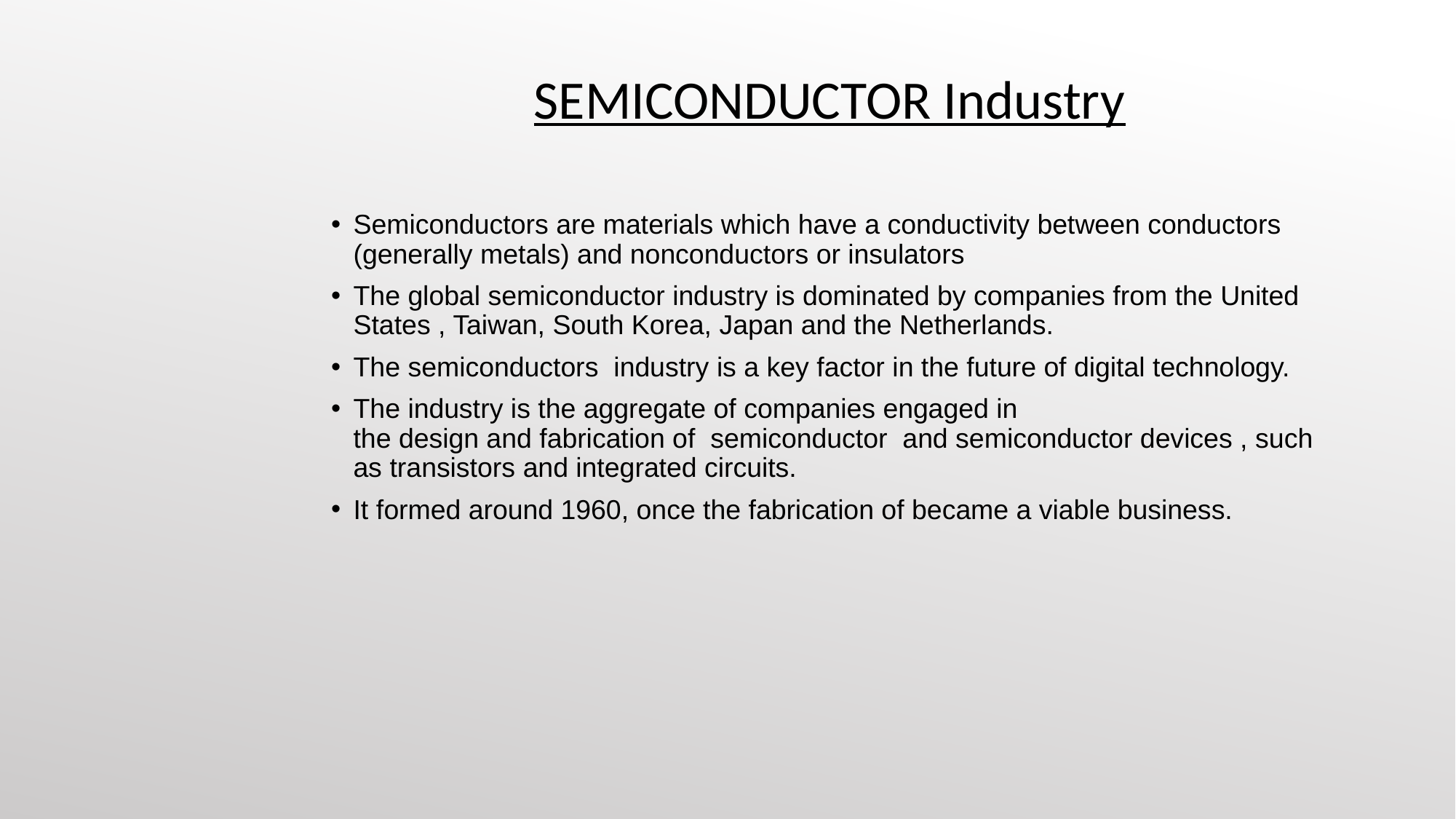

# SEMICONDUCTOR Industry

Semiconductors are materials which have a conductivity between conductors (generally metals) and nonconductors or insulators
The global semiconductor industry is dominated by companies from the United States , Taiwan, South Korea, Japan and the Netherlands.
The semiconductors  industry is a key factor in the future of digital technology.
The industry is the aggregate of companies engaged in the design and fabrication of  semiconductor  and semiconductor devices , such as transistors and integrated circuits.
It formed around 1960, once the fabrication of became a viable business.